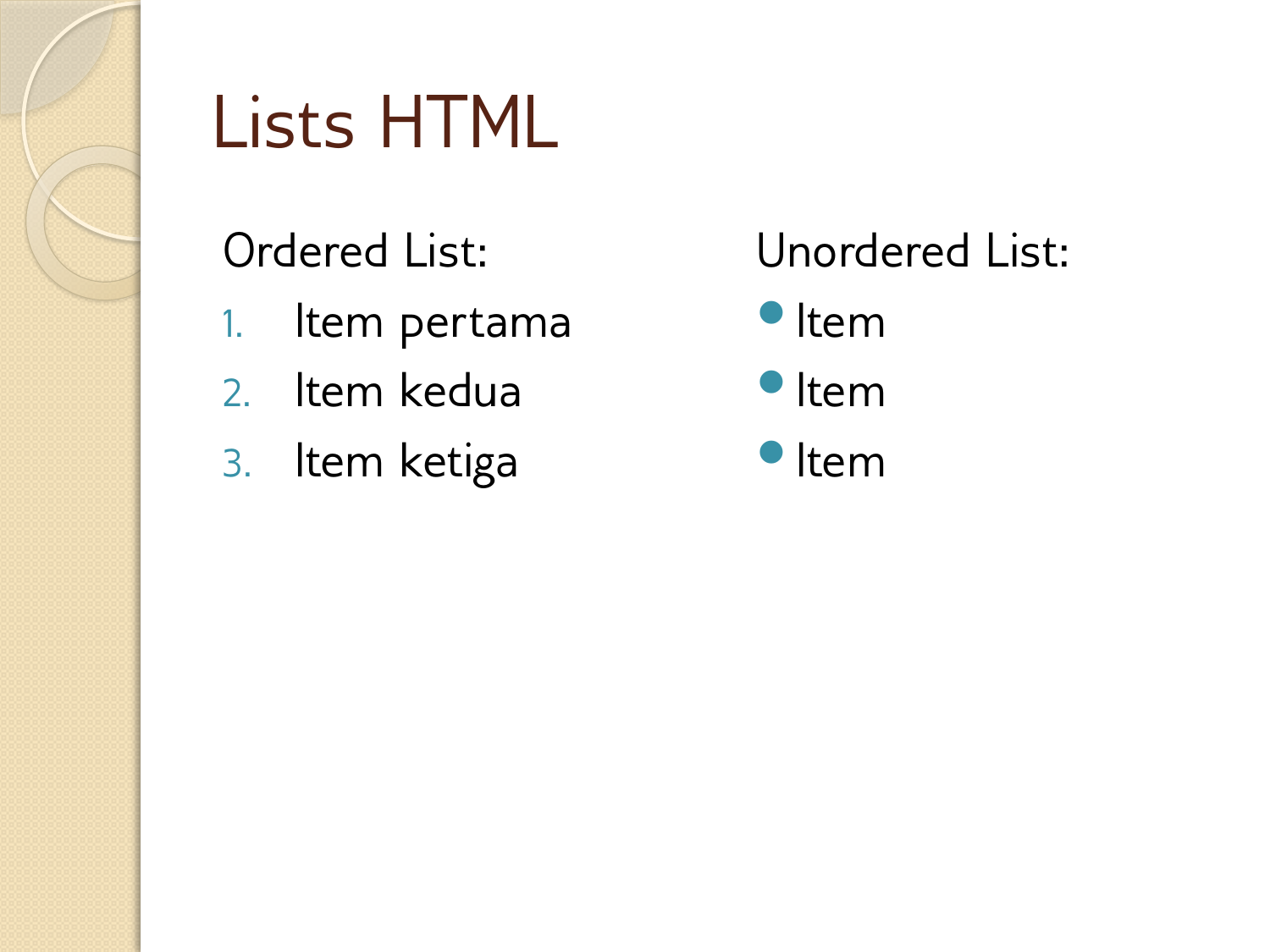

# Lists HTML
Ordered List:
Item pertama
Item kedua
Item ketiga

Unordered List:
Item
Item
Item